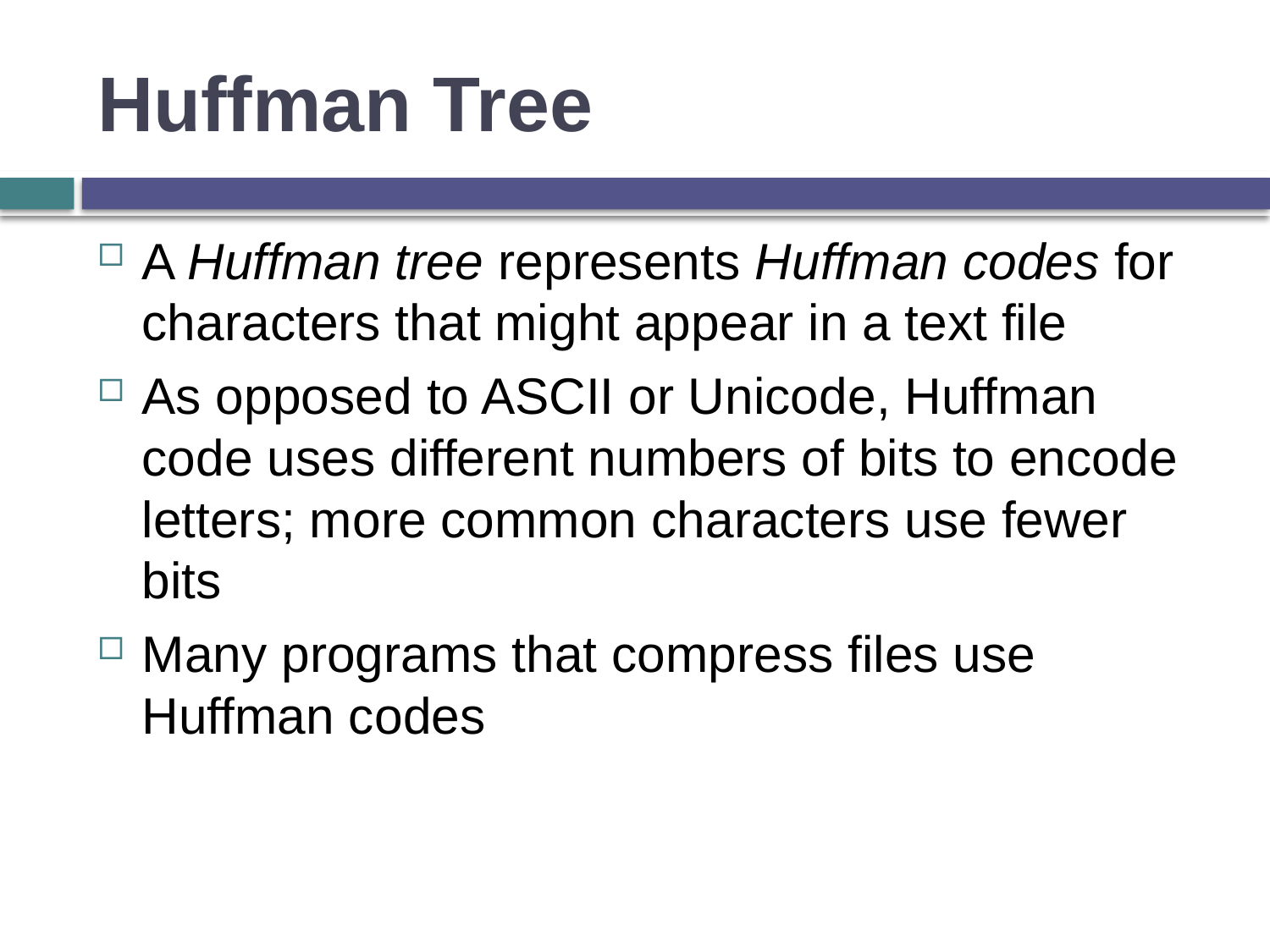

# Huffman Tree
A Huffman tree represents Huffman codes for characters that might appear in a text file
As opposed to ASCII or Unicode, Huffman code uses different numbers of bits to encode letters; more common characters use fewer bits
Many programs that compress files use Huffman codes